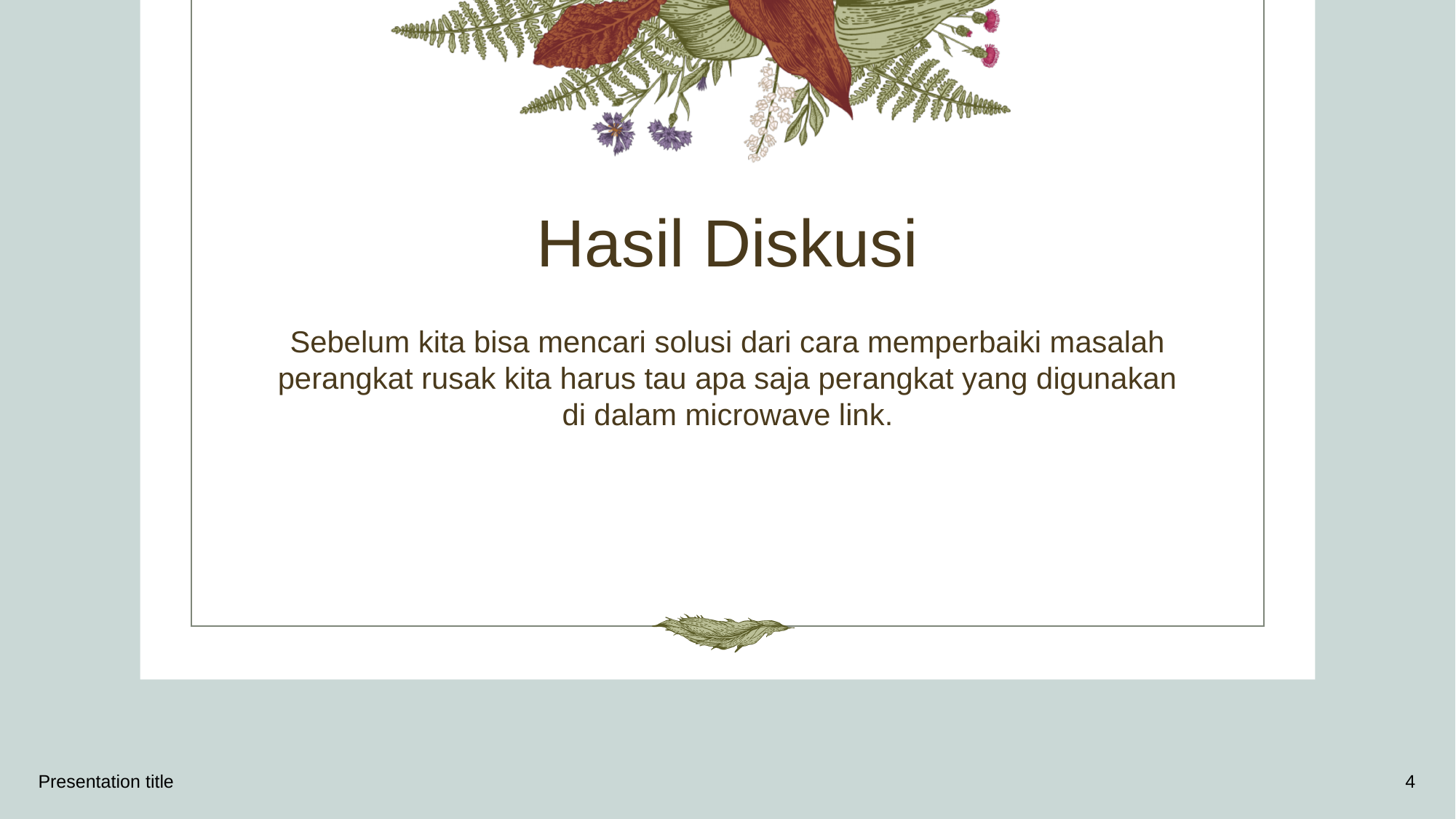

# Hasil Diskusi
Sebelum kita bisa mencari solusi dari cara memperbaiki masalah perangkat rusak kita harus tau apa saja perangkat yang digunakan di dalam microwave link.
Presentation title
4